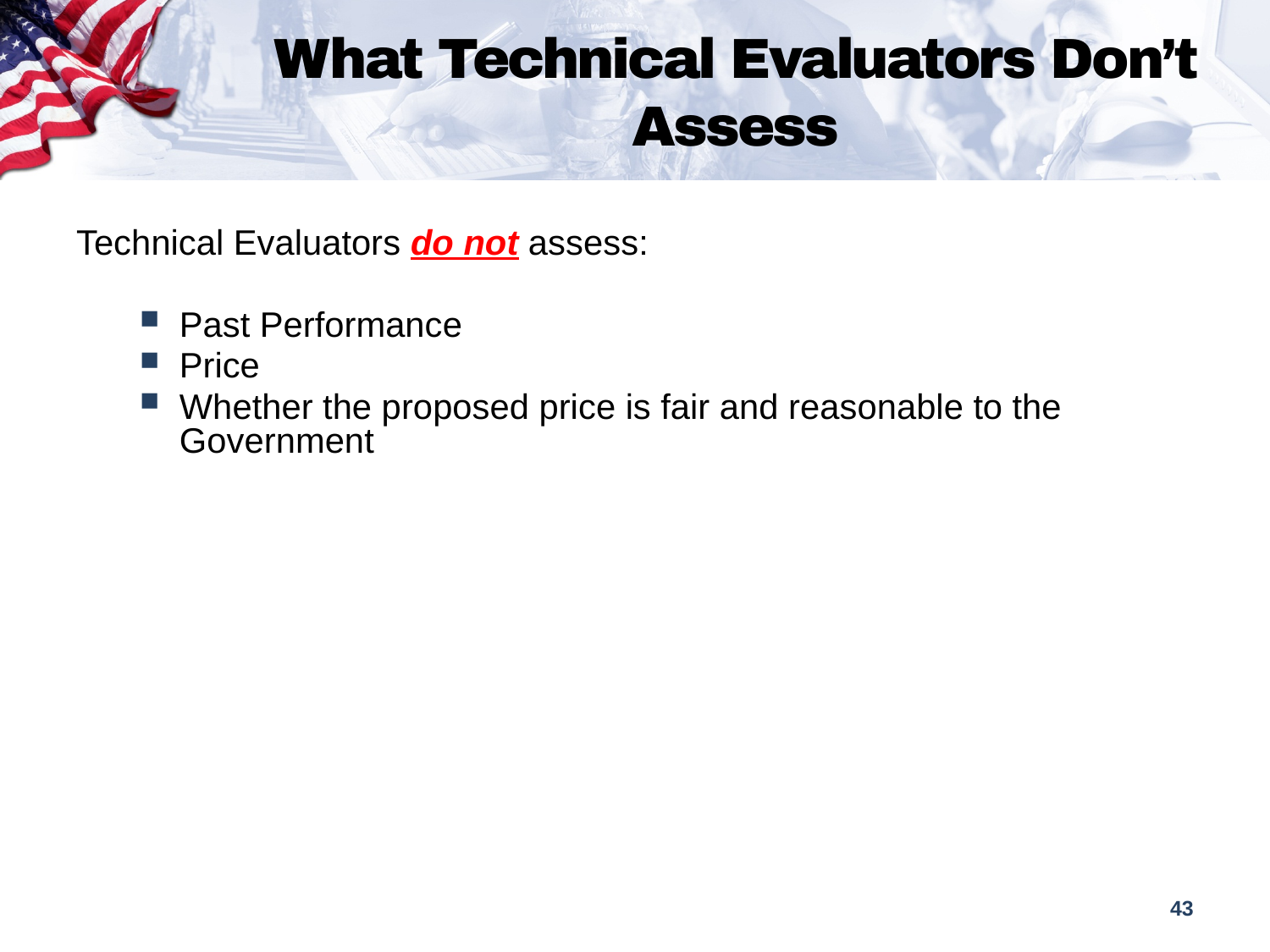

# What Technical Evaluators Don’t Assess
Technical Evaluators do not assess:

Past Performance
Price
Whether the proposed price is fair and reasonable to the Government

43